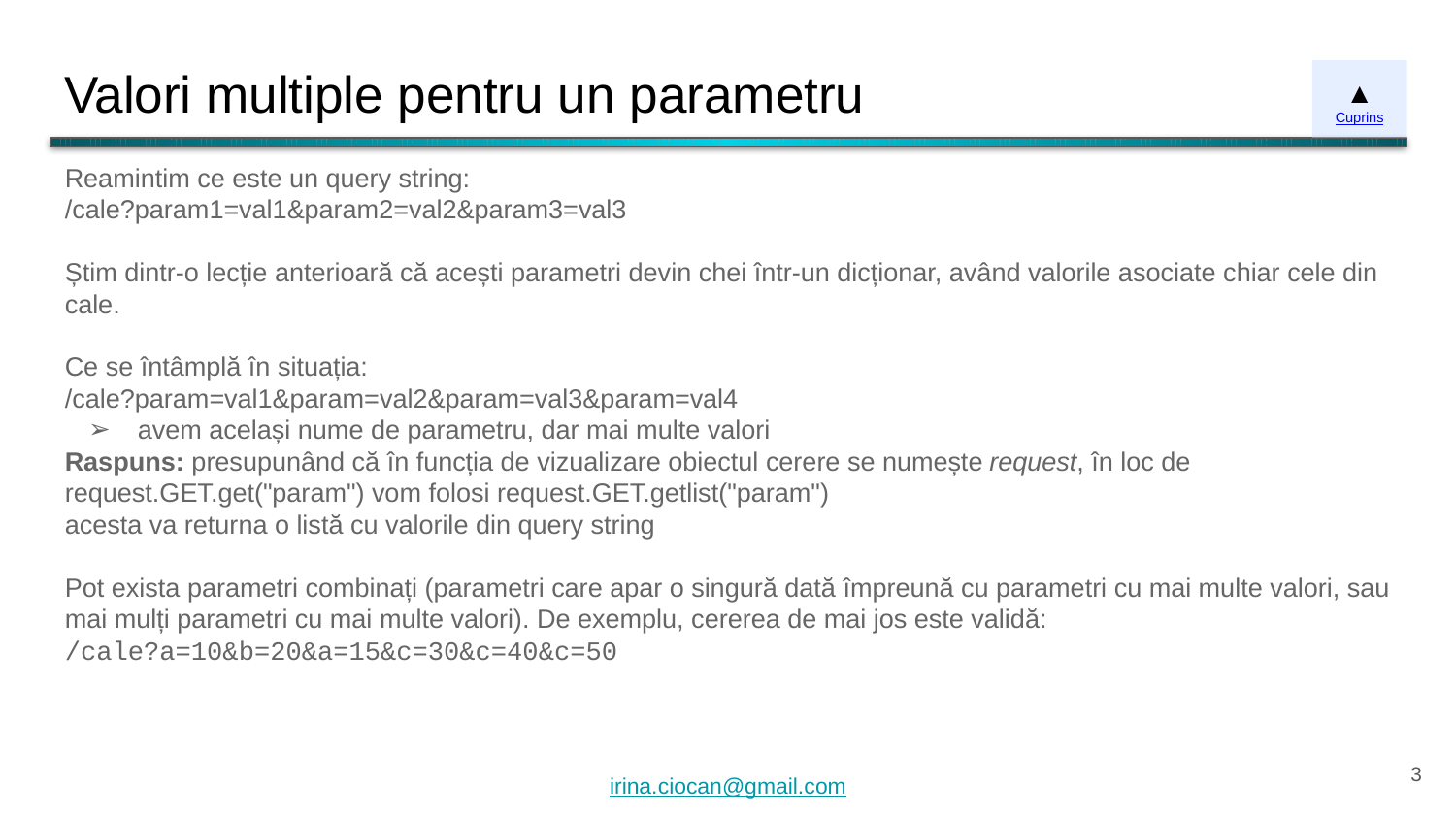

# Valori multiple pentru un parametru
▲
Cuprins

Reamintim ce este un query string:
/cale?param1=val1&param2=val2&param3=val3

Știm dintr-o lecție anterioară că acești parametri devin chei într-un dicționar, având valorile asociate chiar cele din cale.

Ce se întâmplă în situația:
/cale?param=val1&param=val2&param=val3&param=val4
avem același nume de parametru, dar mai multe valori
Raspuns: presupunând că în funcția de vizualizare obiectul cerere se numește request, în loc de request.GET.get("param") vom folosi request.GET.getlist("param")
acesta va returna o listă cu valorile din query string

Pot exista parametri combinați (parametri care apar o singură dată împreună cu parametri cu mai multe valori, sau mai mulți parametri cu mai multe valori). De exemplu, cererea de mai jos este validă:
/cale?a=10&b=20&a=15&c=30&c=40&c=50

3
irina.ciocan@gmail.com